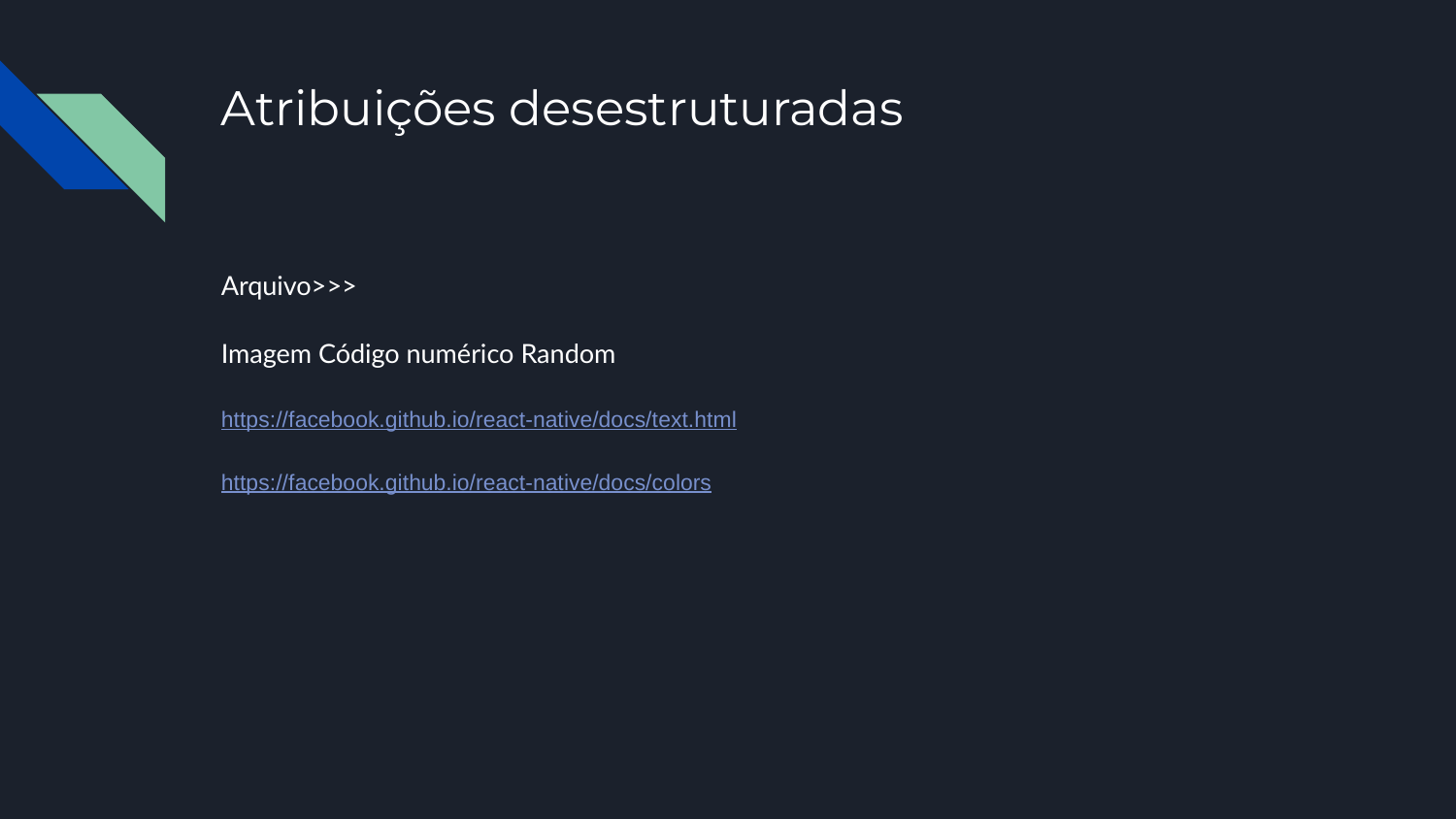

# Atribuições desestruturadas
Arquivo>>>
Imagem Código numérico Random
https://facebook.github.io/react-native/docs/text.html
https://facebook.github.io/react-native/docs/colors